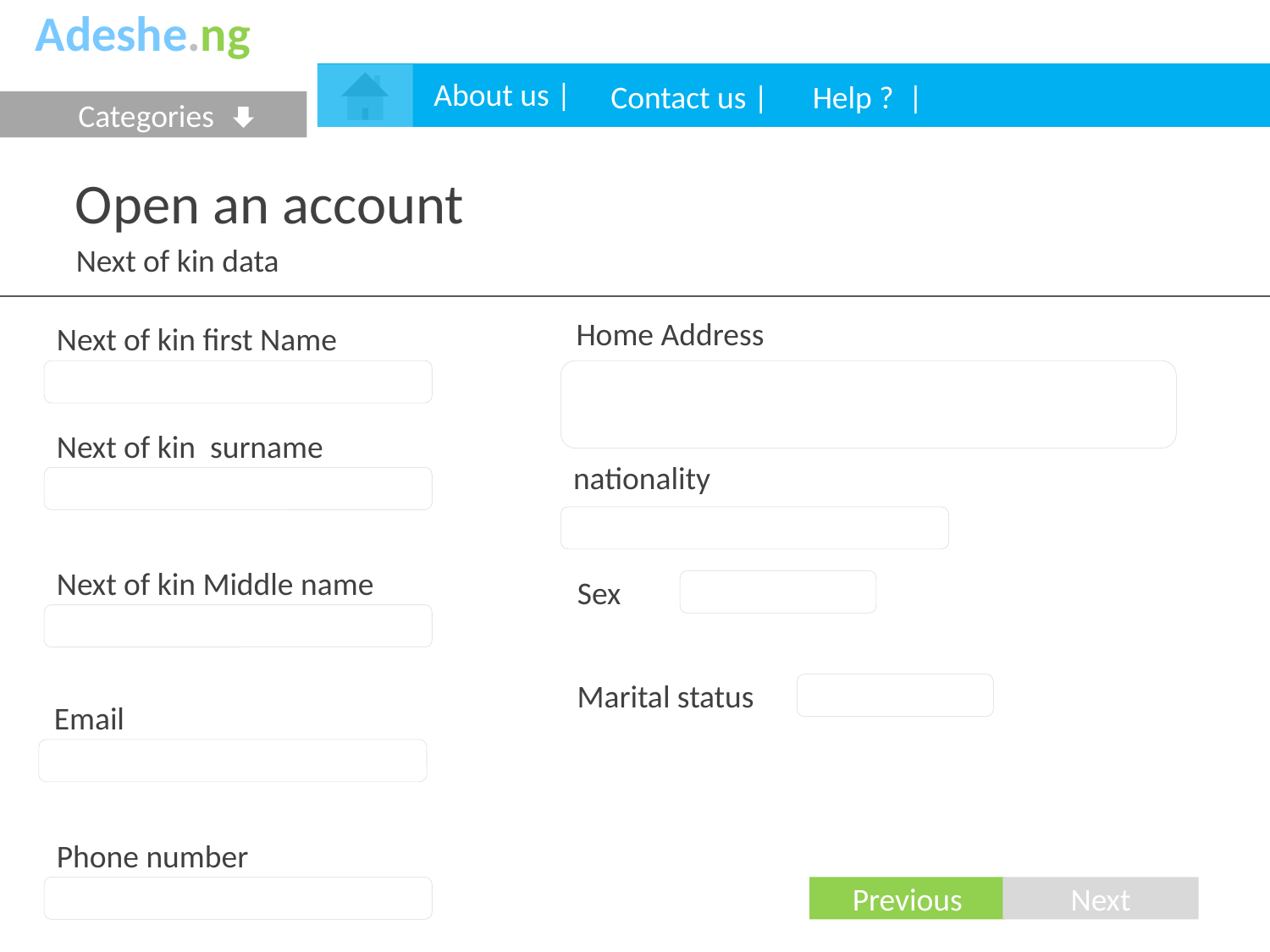

Adeshe.ng

About us |
Contact us |
Help ?  |
Categories

Open an account
Next of kin data
Next of kin first Name
Home Address

Next of kin  surname

nationality

Next of kin Middle name

Sex

Marital status
Email

Phone number

Previous
Next